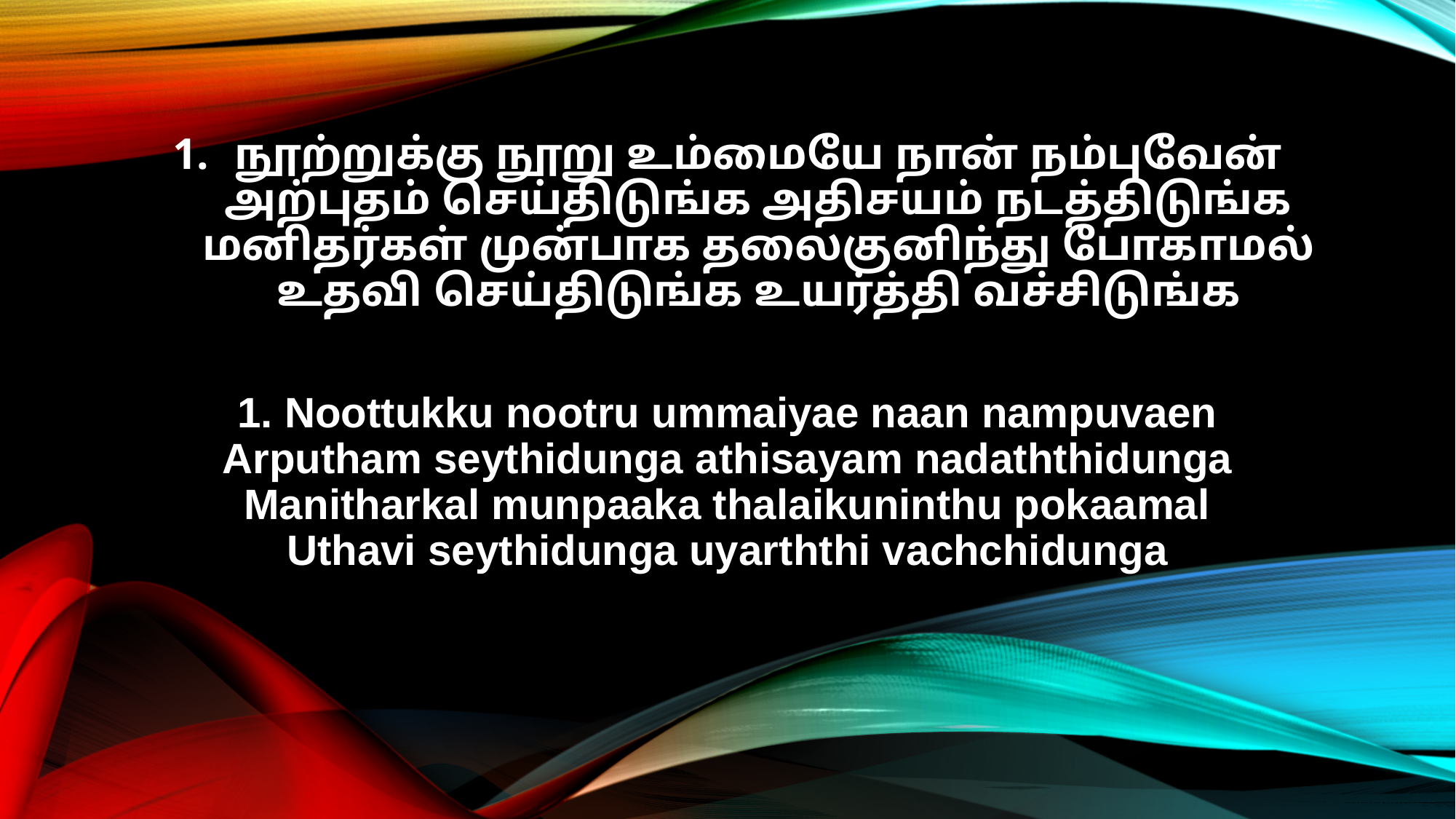

நூற்றுக்கு நூறு உம்மையே நான் நம்புவேன்
அற்புதம் செய்திடுங்க அதிசயம் நடத்திடுங்க
மனிதர்கள் முன்பாக தலைகுனிந்து போகாமல்
உதவி செய்திடுங்க உயர்த்தி வச்சிடுங்க

1. Noottukku nootru ummaiyae naan nampuvaen
Arputham seythidunga athisayam nadaththidunga
Manitharkal munpaaka thalaikuninthu pokaamal
Uthavi seythidunga uyarththi vachchidunga